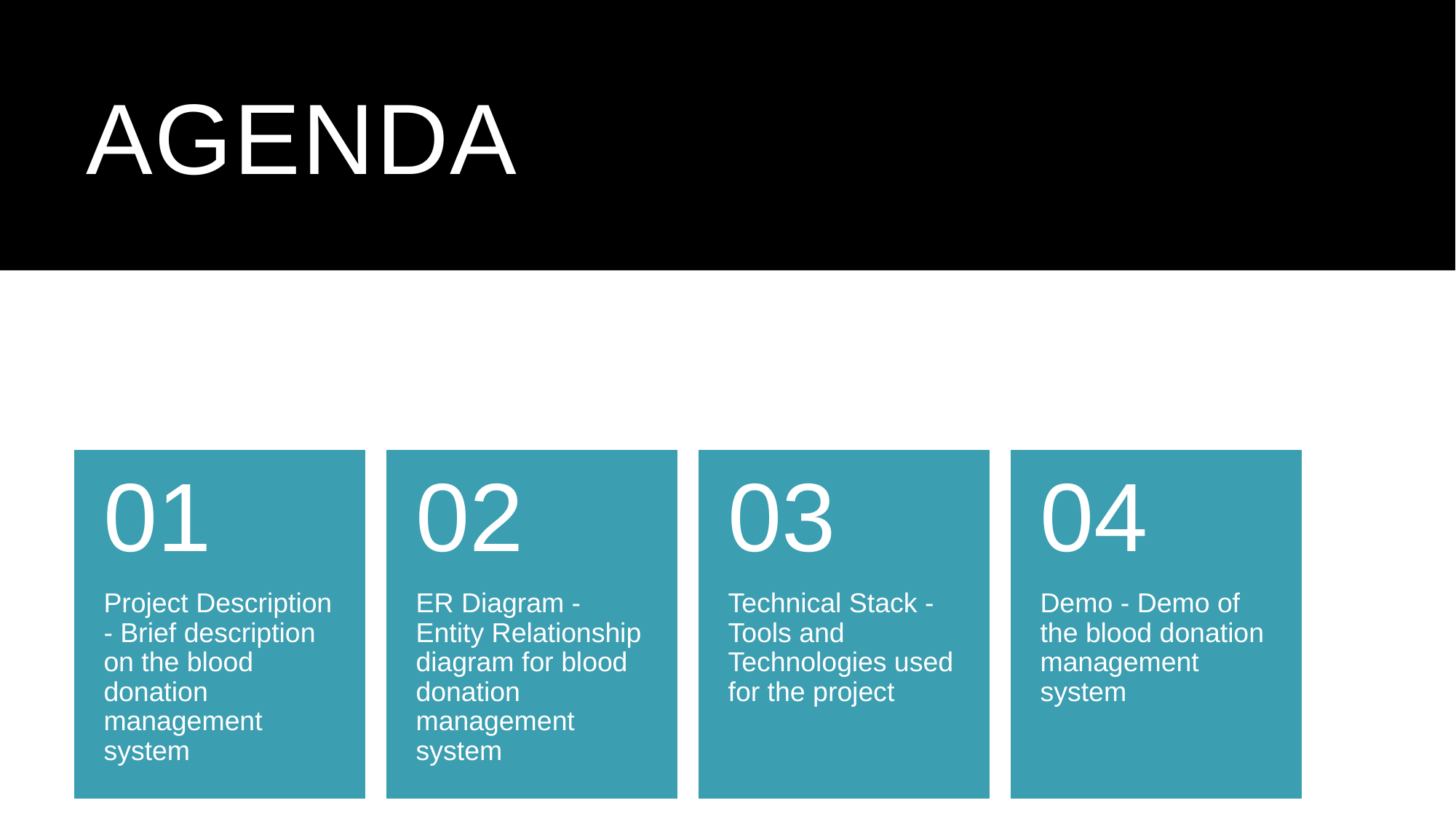

# AGENDA
Project Description - Brief description on the blood donation management system
01
ER Diagram - Entity Relationship diagram for blood donation management system
02
Technical Stack - Tools and Technologies used for the project
03
Demo - Demo of the blood donation management system
04